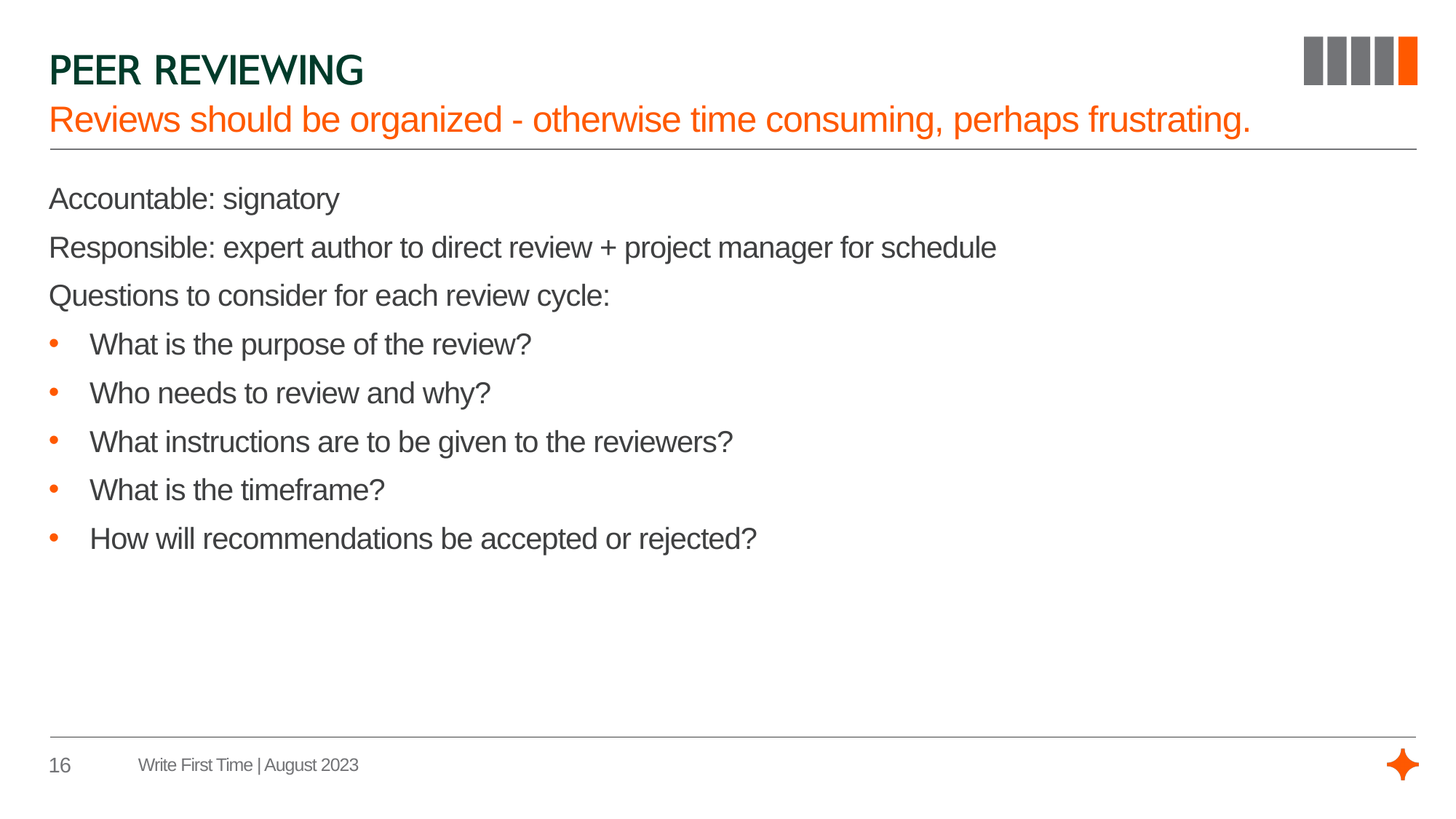

# Peer reviewing

Reviews should be organized - otherwise time consuming, perhaps frustrating.
Accountable: signatory
Responsible: expert author to direct review + project manager for schedule
Questions to consider for each review cycle:
What is the purpose of the review?
Who needs to review and why?
What instructions are to be given to the reviewers?
What is the timeframe?
How will recommendations be accepted or rejected?

16
Write First Time | August 2023